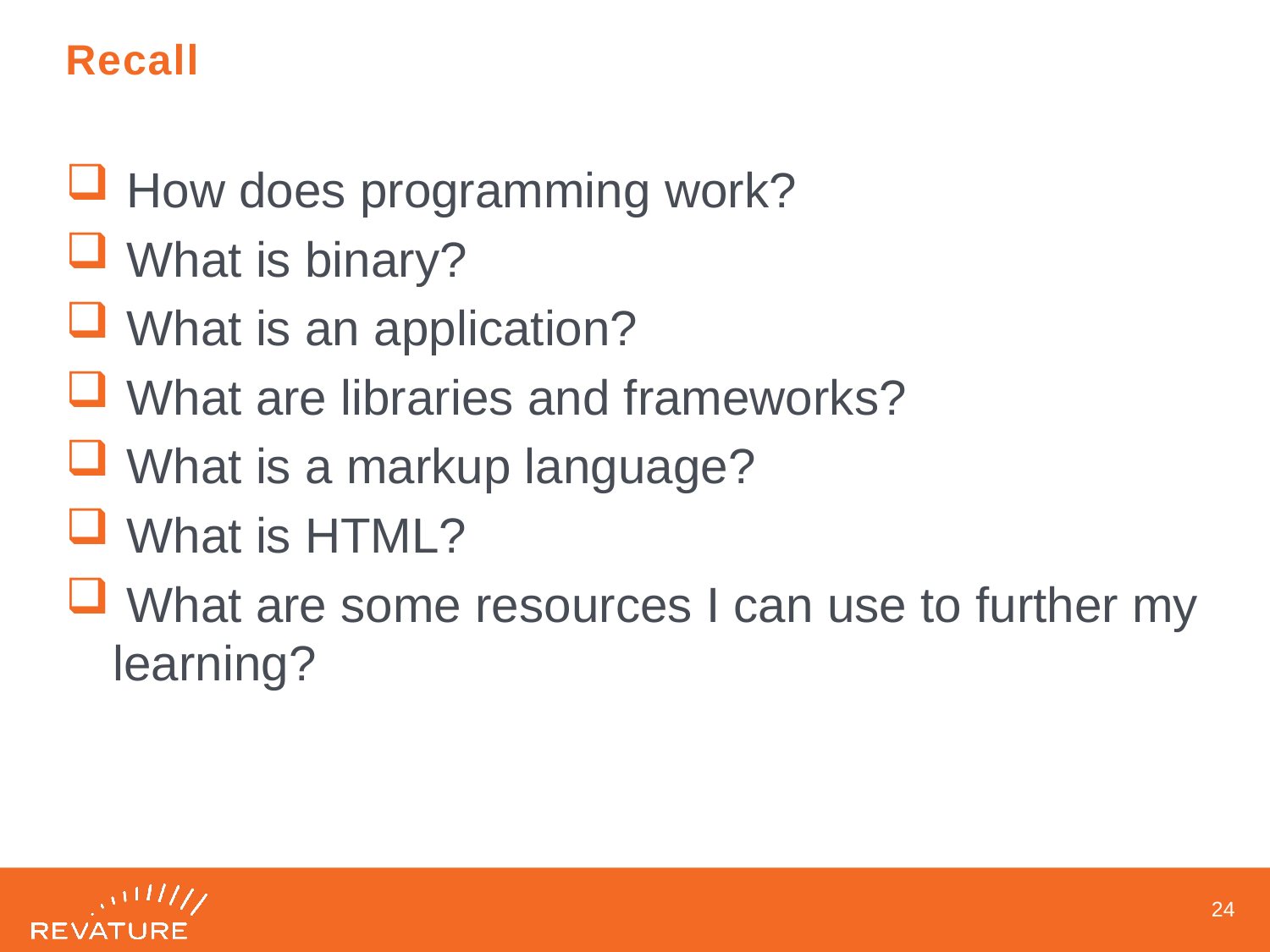

# Recall
 How does programming work?
 What is binary?
 What is an application?
 What are libraries and frameworks?
 What is a markup language?
 What is HTML?
 What are some resources I can use to further my learning?
24